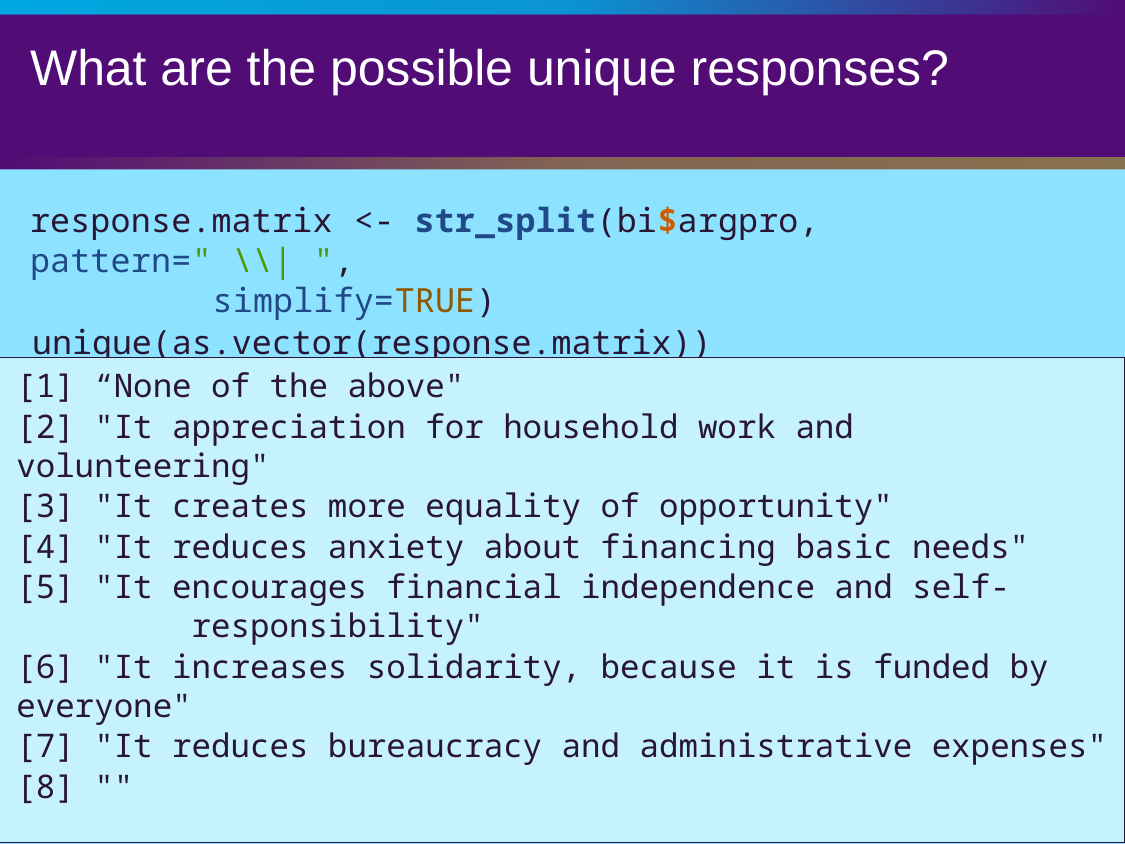

# What are the possible unique responses?
response.matrix <- str_split(bi$argpro, pattern=" \\| ",
         simplify=TRUE)
unique(as.vector(response.matrix))
[1] “None of the above"
[2] "It appreciation for household work and volunteering"
[3] "It creates more equality of opportunity"
[4] "It reduces anxiety about financing basic needs"
[5] "It encourages financial independence and self-
         responsibility"
[6] "It increases solidarity, because it is funded by everyone"
[7] "It reduces bureaucracy and administrative expenses"
[8] ""